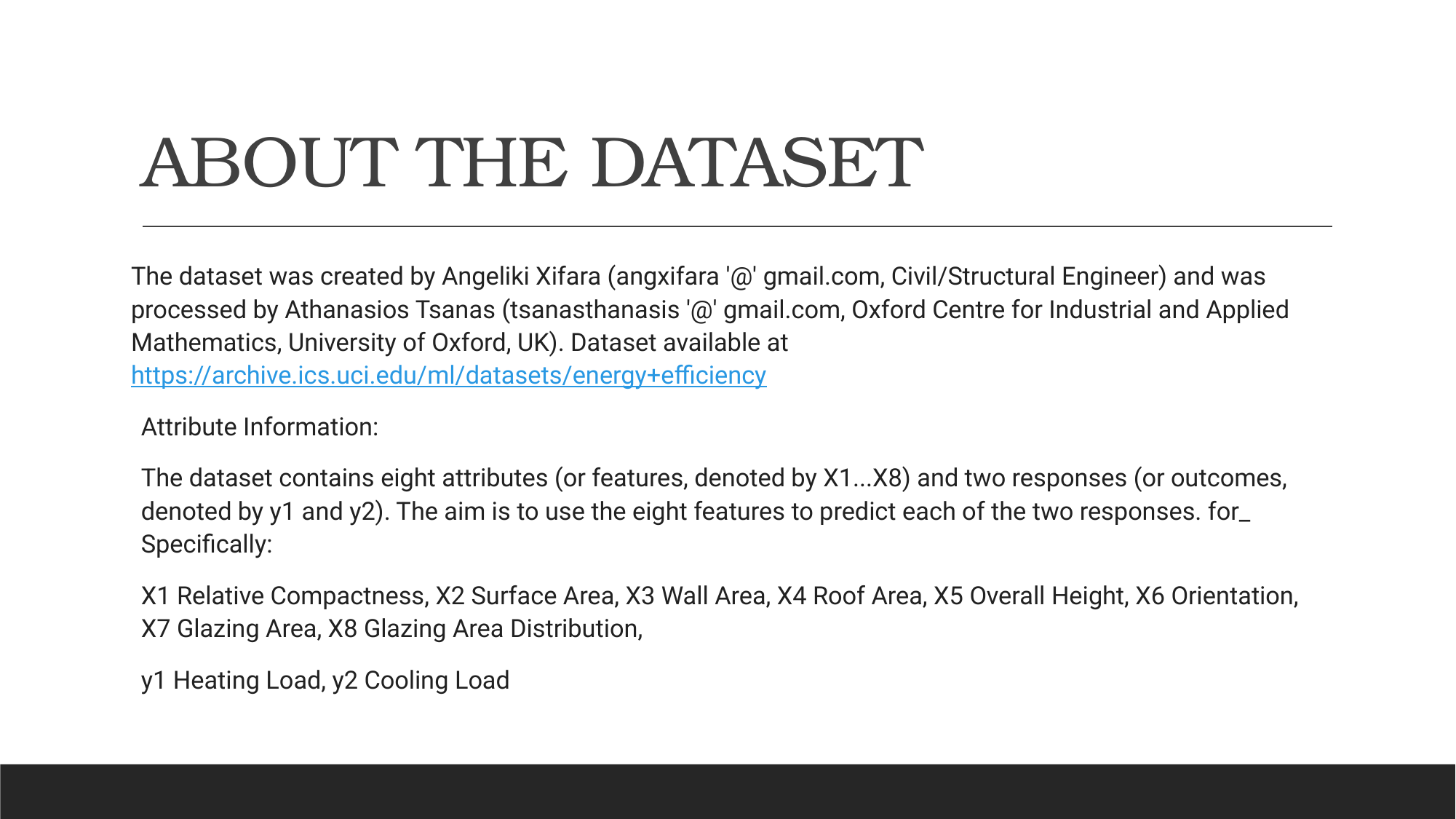

# ABOUT THE DATASET
The dataset was created by Angeliki Xifara (angxifara '@' gmail.com, Civil/Structural Engineer) and was processed by Athanasios Tsanas (tsanasthanasis '@' gmail.com, Oxford Centre for Industrial and Applied Mathematics, University of Oxford, UK). Dataset available at https://archive.ics.uci.edu/ml/datasets/energy+efficiency
Attribute Information:
The dataset contains eight attributes (or features, denoted by X1...X8) and two responses (or outcomes, denoted by y1 and y2). The aim is to use the eight features to predict each of the two responses. for_ Specifically:
X1 Relative Compactness, X2 Surface Area, X3 Wall Area, X4 Roof Area, X5 Overall Height, X6 Orientation, X7 Glazing Area, X8 Glazing Area Distribution,
y1 Heating Load, y2 Cooling Load